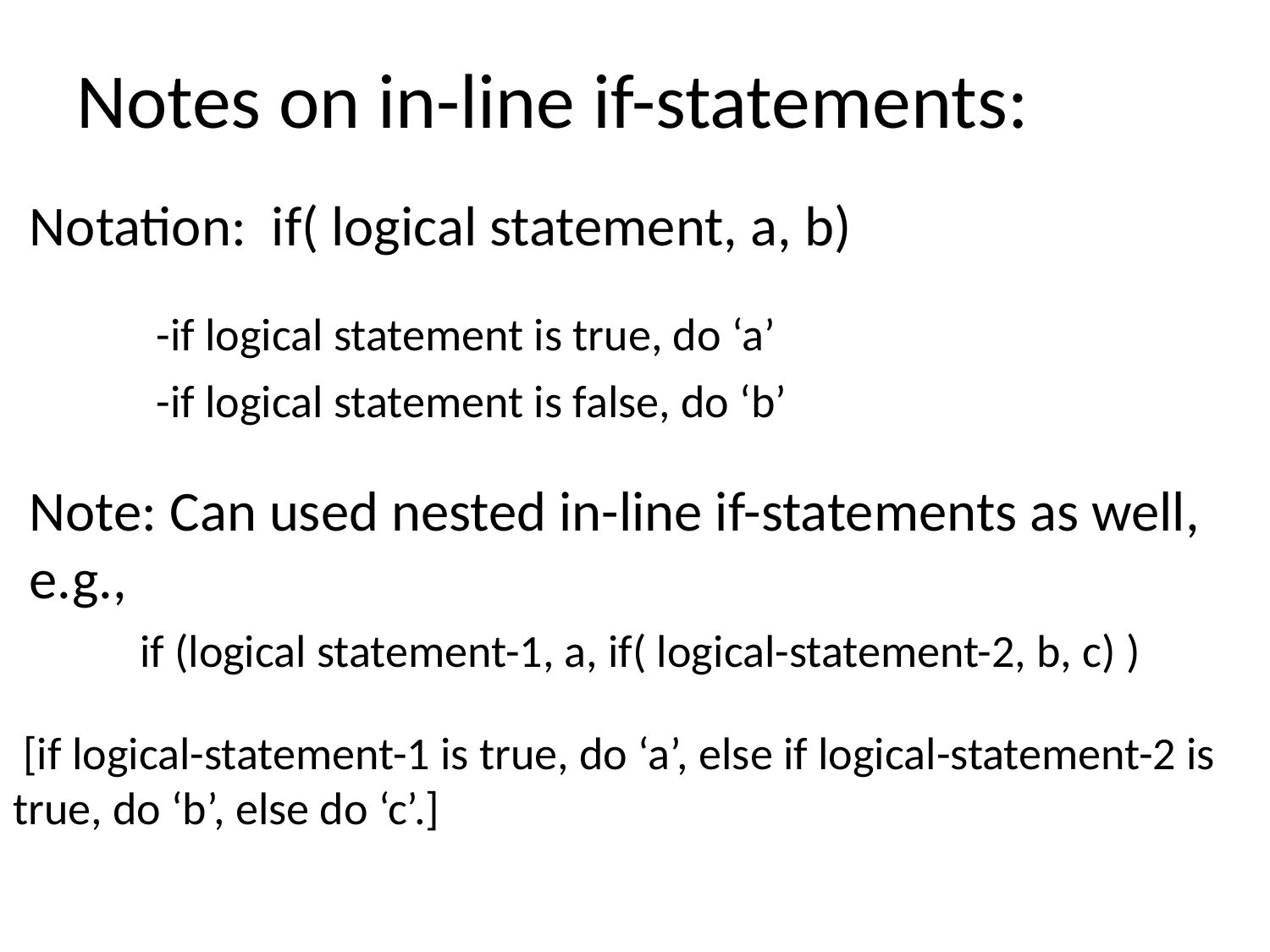

# Notes on in-line if-statements:
Notation:  if( logical statement, a, b)

	-if logical statement is true, do ‘a’
	-if logical statement is false, do ‘b’

Note: Can used nested in-line if-statements as well, e.g.,
if (logical statement-1, a, if( logical-statement-2, b, c) )

 [if logical-statement-1 is true, do ‘a’, else if logical-statement-2 is true, do ‘b’, else do ‘c’.]